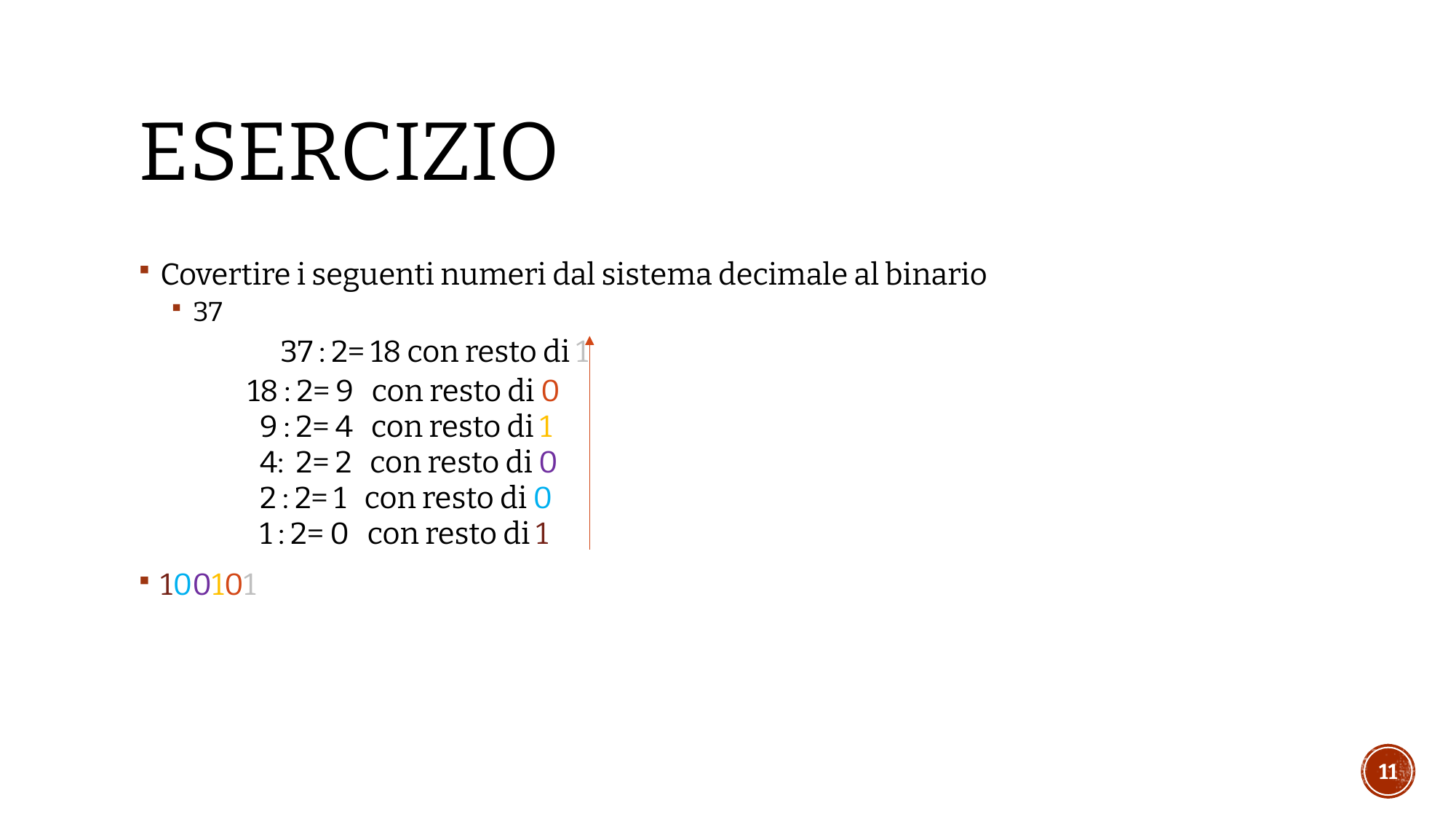

# Esercizio
Covertire i seguenti numeri dal sistema decimale al binario
37
	37 : 2= 18 con resto di 1
	18 : 2= 9   con resto di 0
	  9 : 2= 4   con resto di 1
	  4:  2= 2   con resto di 0
	  2 : 2= 1   con resto di 0
	  1 : 2= 0   con resto di 1
100101
11